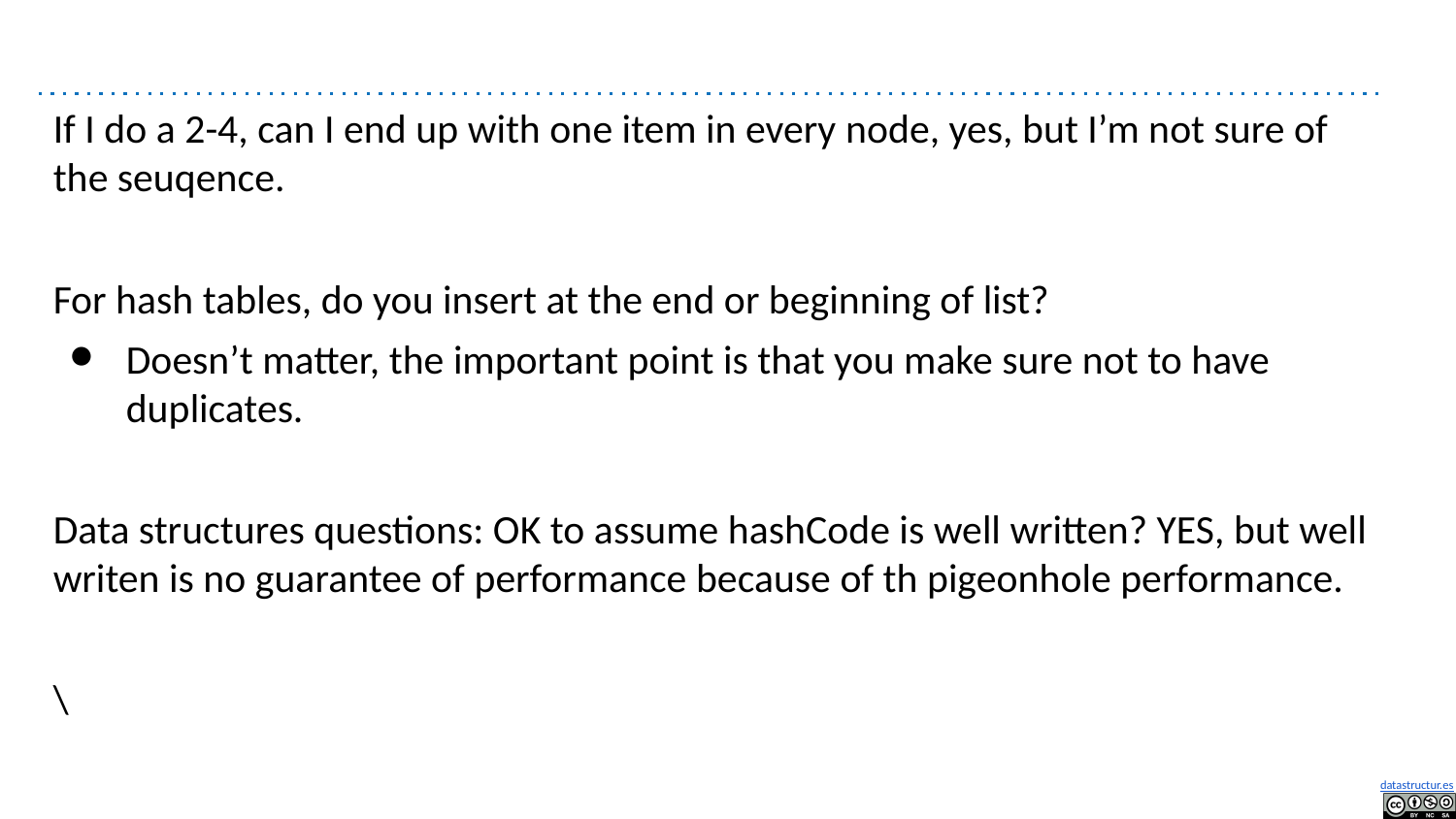

#
If I do a 2-4, can I end up with one item in every node, yes, but I’m not sure of the seuqence.

For hash tables, do you insert at the end or beginning of list?
Doesn’t matter, the important point is that you make sure not to have duplicates.

Data structures questions: OK to assume hashCode is well written? YES, but well writen is no guarantee of performance because of th pigeonhole performance.

\